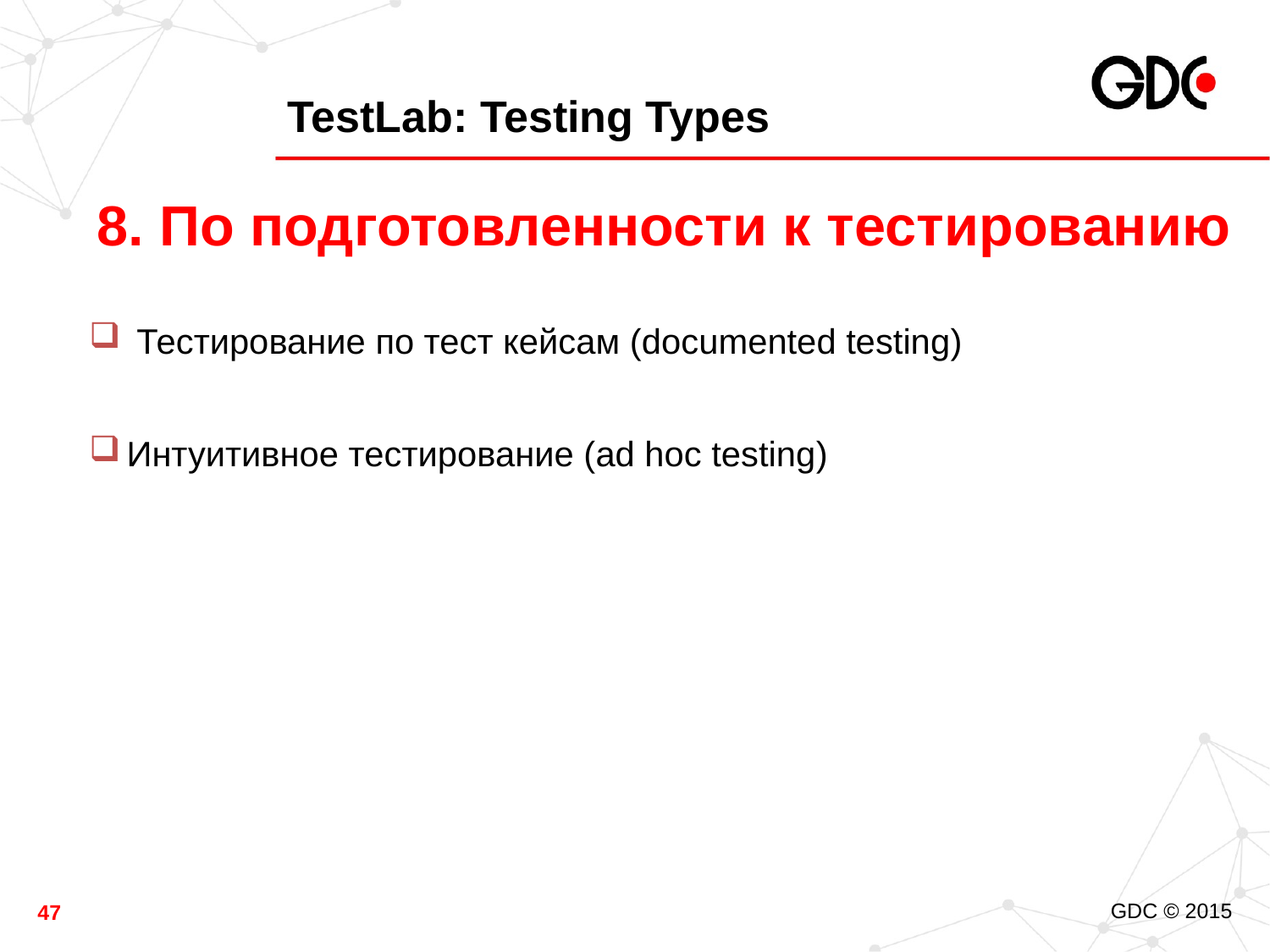

# TestLab: Testing Types
8. По подготовленности к тестированию

 Тестирование по тест кейсам (documented testing)

Интуитивное тестирование (ad hoc testing)